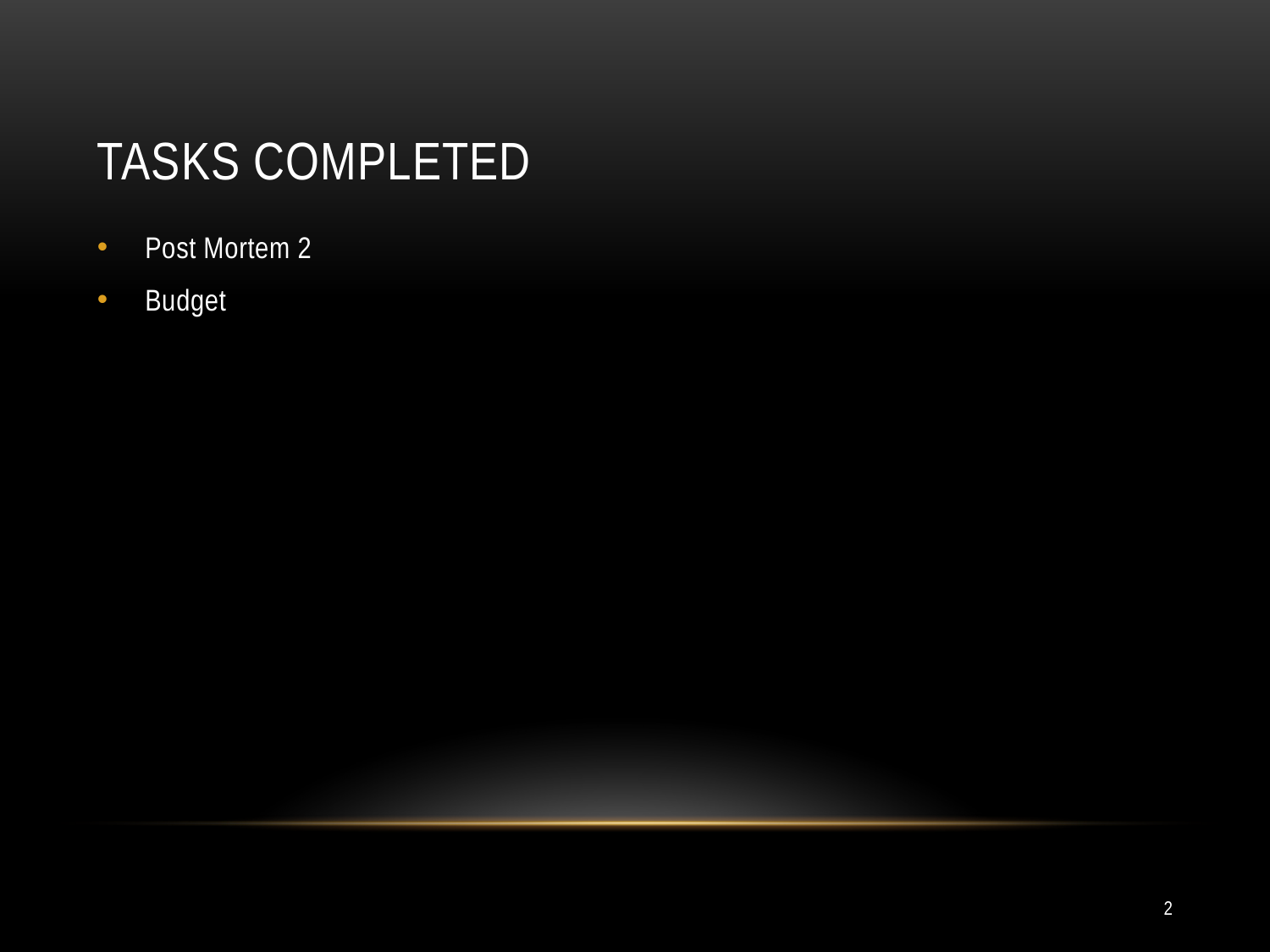

# Tasks Completed
Post Mortem 2
Budget
2